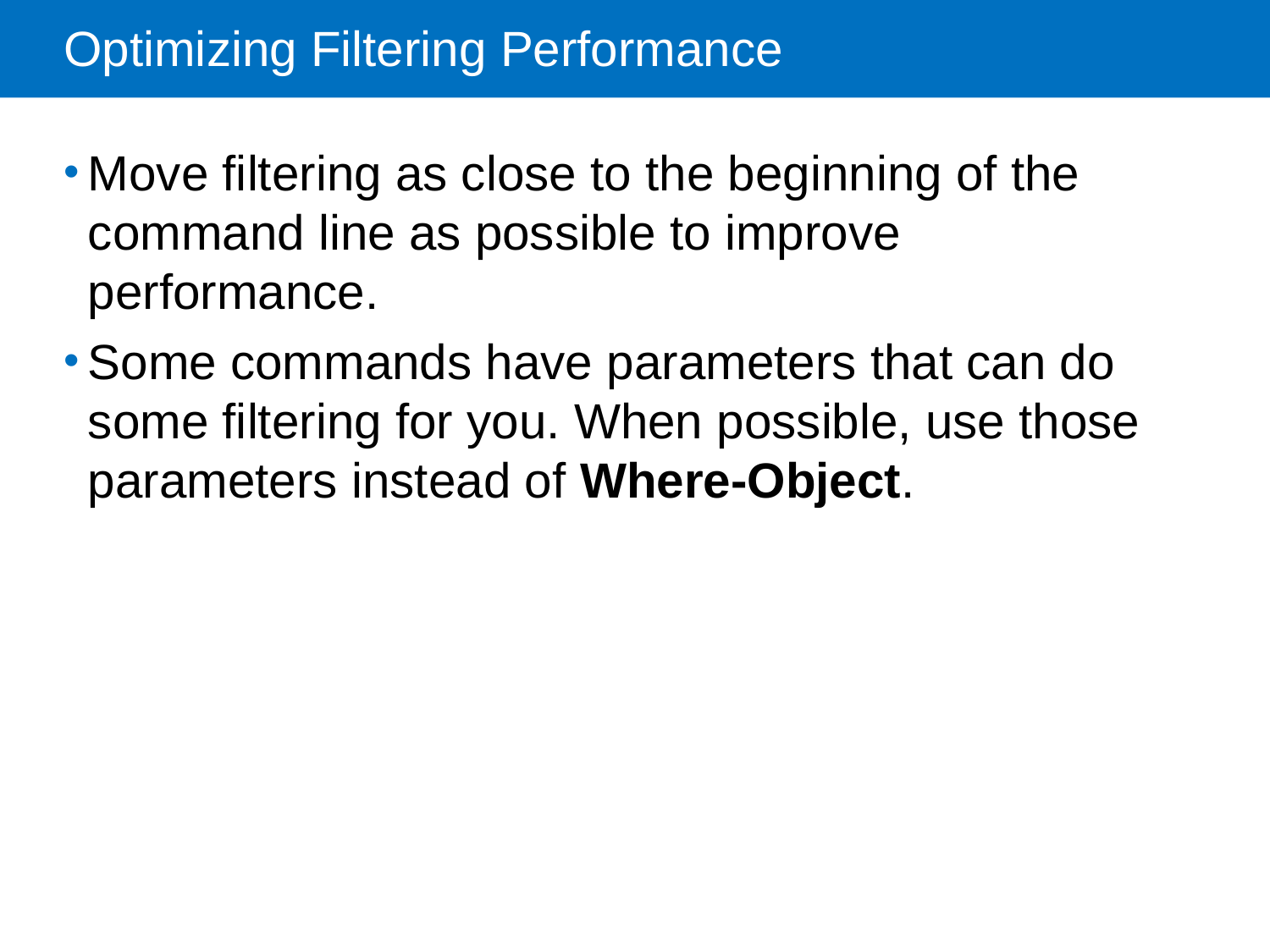

# Optimizing Filtering Performance
Move filtering as close to the beginning of the command line as possible to improve performance.
Some commands have parameters that can do some filtering for you. When possible, use those parameters instead of Where-Object.